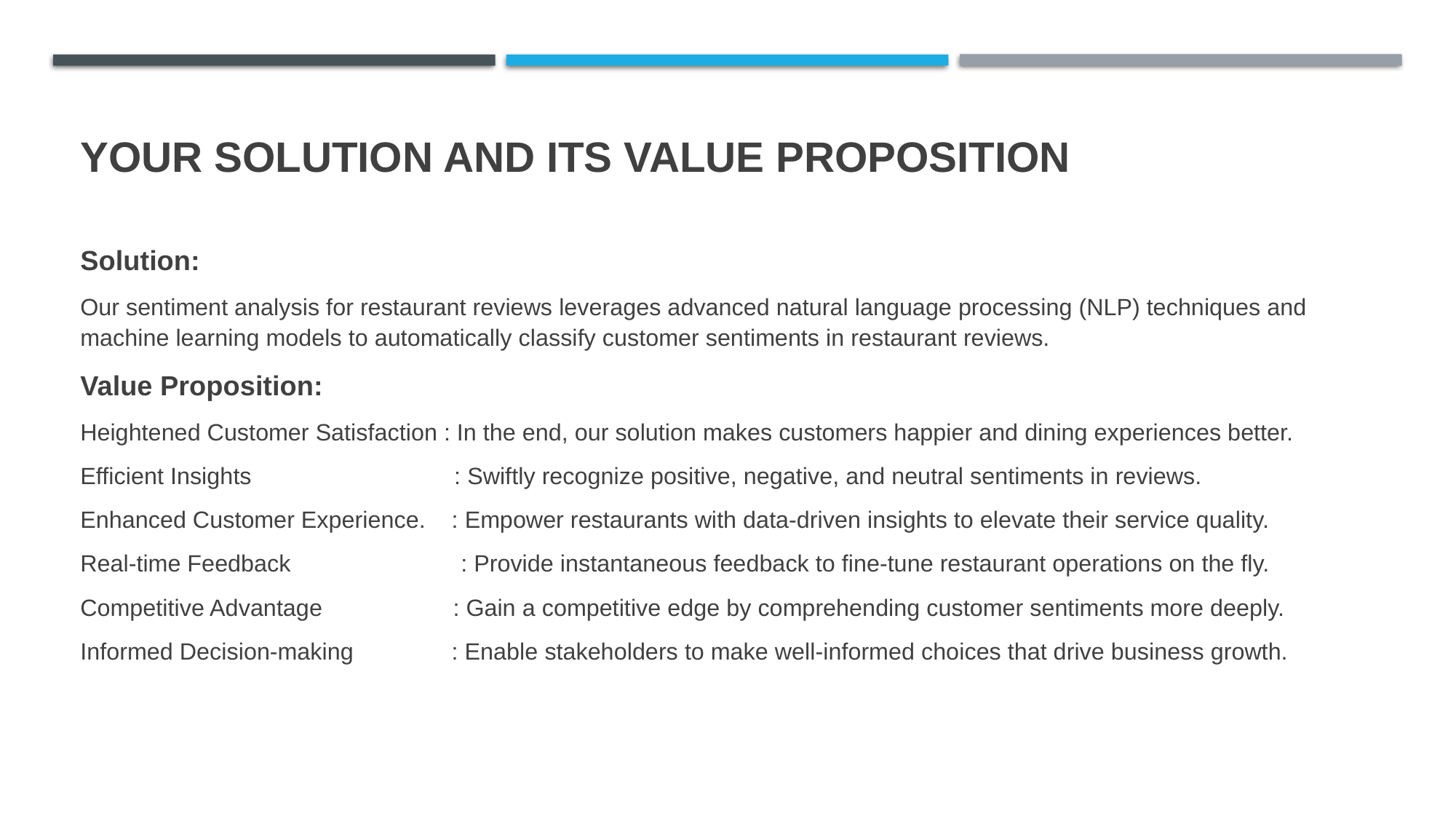

# YOUR SOLUTION AND ITS VALUE PROPOSITION
Solution:
Our sentiment analysis for restaurant reviews leverages advanced natural language processing (NLP) techniques and machine learning models to automatically classify customer sentiments in restaurant reviews.
Value Proposition:
Heightened Customer Satisfaction : In the end, our solution makes customers happier and dining experiences better.
Efficient Insights                               : Swiftly recognize positive, negative, and neutral sentiments in reviews.
Enhanced Customer Experience.    : Empower restaurants with data-driven insights to elevate their service quality.
Real-time Feedback                          : Provide instantaneous feedback to fine-tune restaurant operations on the fly.
Competitive Advantage                    : Gain a competitive edge by comprehending customer sentiments more deeply.
Informed Decision-making               : Enable stakeholders to make well-informed choices that drive business growth.